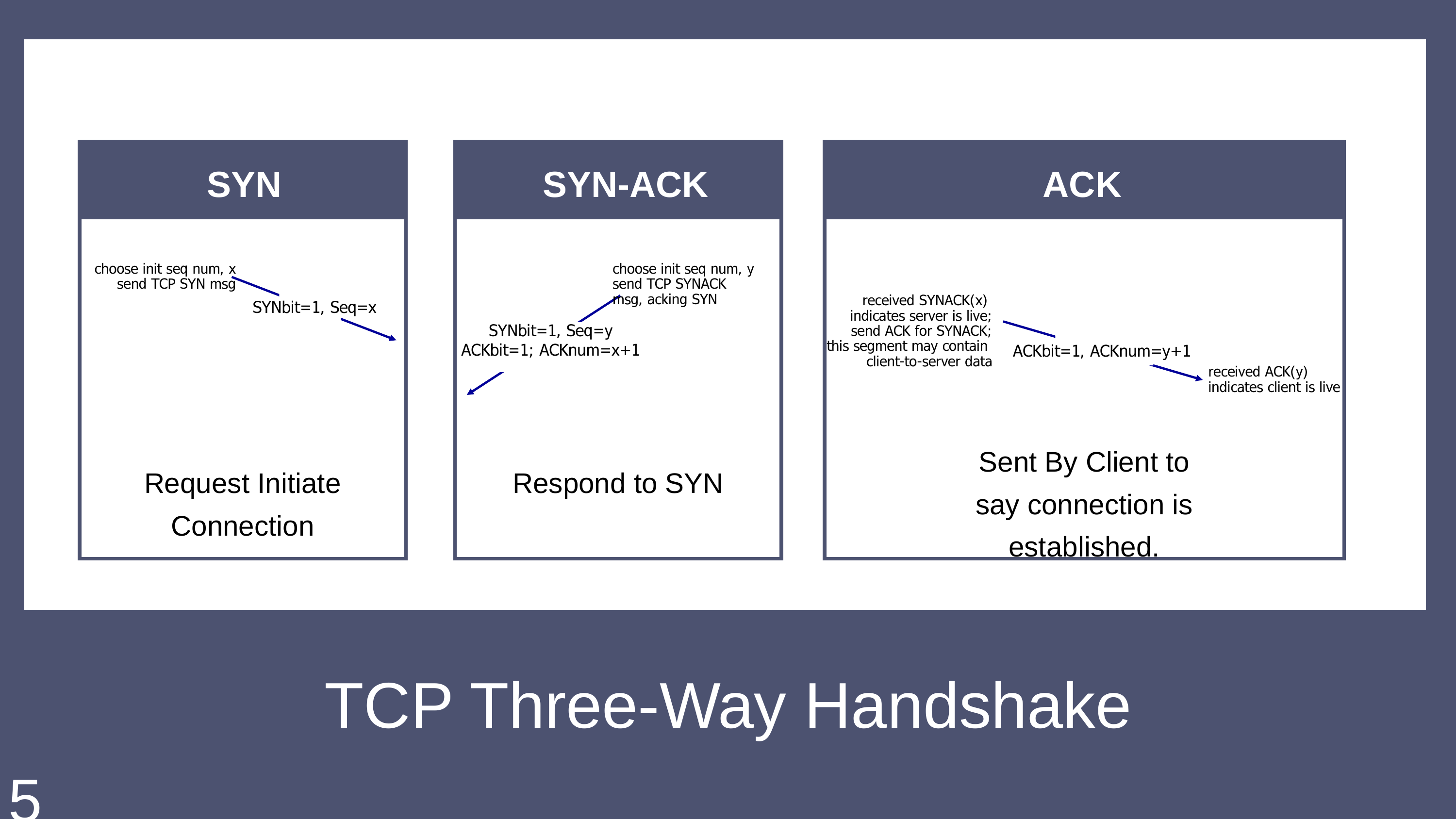

SYN
SYN-ACK
ACK

choose init seq num, x
send TCP SYN msg

SYNbit=1, Seq=x
choose init seq num, y
send TCP SYNACK
msg, acking SYN

SYNbit=1, Seq=y
ACKbit=1; ACKnum=x+1

received SYNACK(x)
indicates server is live;
send ACK for SYNACK;
this segment may contain
client-to-server data

ACKbit=1, ACKnum=y+1
received ACK(y)
indicates client is live
Sent By Client to say connection is established.
Request Initiate Connection
Respond to SYN
TCP Three-Way Handshake
5